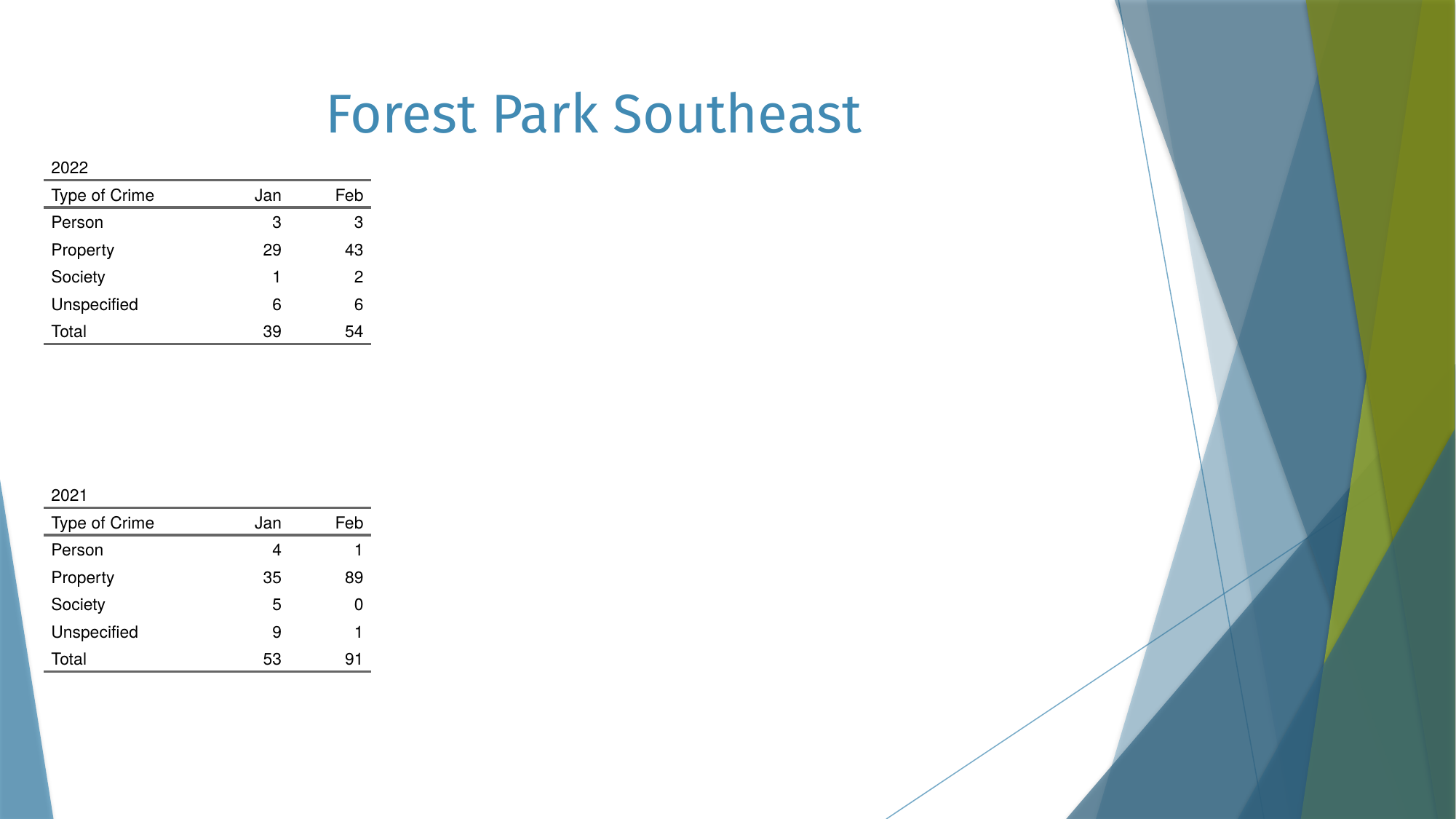

# Forest Park Southeast
| 2022 | 2022 | 2022 |
| --- | --- | --- |
| Type of Crime | Jan | Feb |
| Person | 3 | 3 |
| Property | 29 | 43 |
| Society | 1 | 2 |
| Unspecified | 6 | 6 |
| Total | 39 | 54 |
| 2021 | 2021 | 2021 |
| --- | --- | --- |
| Type of Crime | Jan | Feb |
| Person | 4 | 1 |
| Property | 35 | 89 |
| Society | 5 | 0 |
| Unspecified | 9 | 1 |
| Total | 53 | 91 |